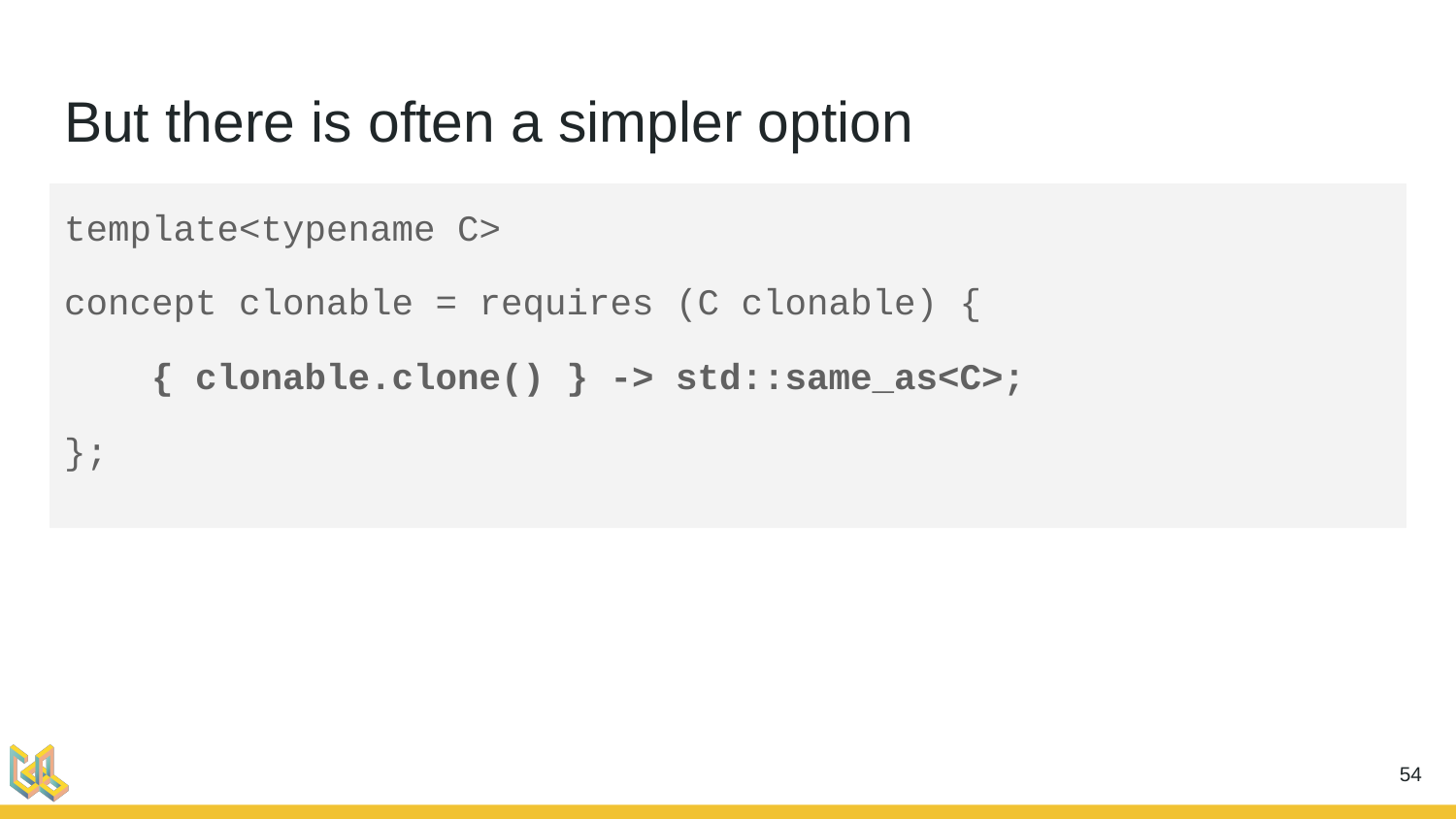

# But there is often a simpler option
template<typename C>
concept clonable = requires (C clonable) {
    { clonable.clone() } -> std::same_as<C>;
};
54